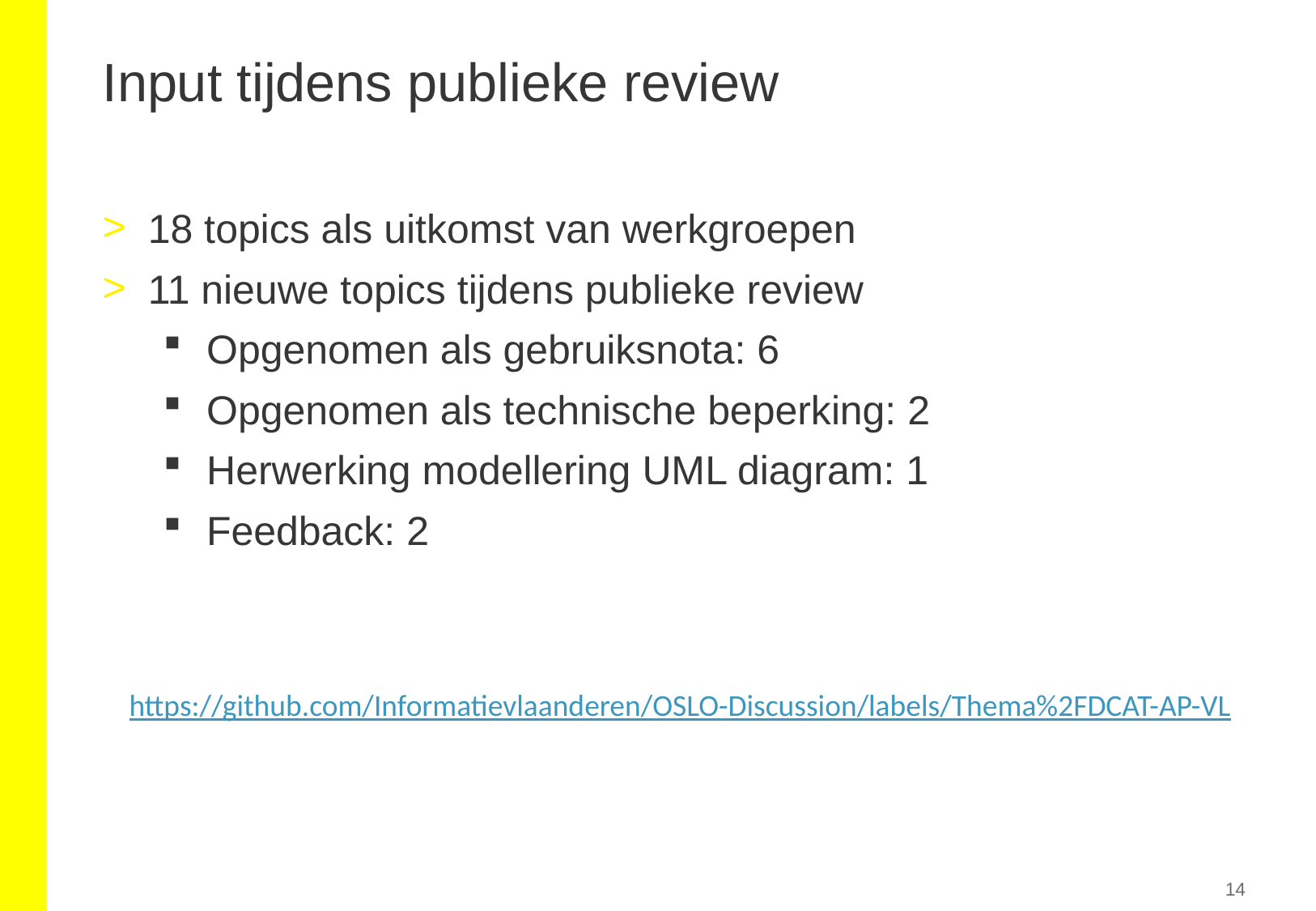

# Input tijdens publieke review
18 topics als uitkomst van werkgroepen
11 nieuwe topics tijdens publieke review
Opgenomen als gebruiksnota: 6
Opgenomen als technische beperking: 2
Herwerking modellering UML diagram: 1
Feedback: 2

https://github.com/Informatievlaanderen/OSLO-Discussion/labels/Thema%2FDCAT-AP-VL
14